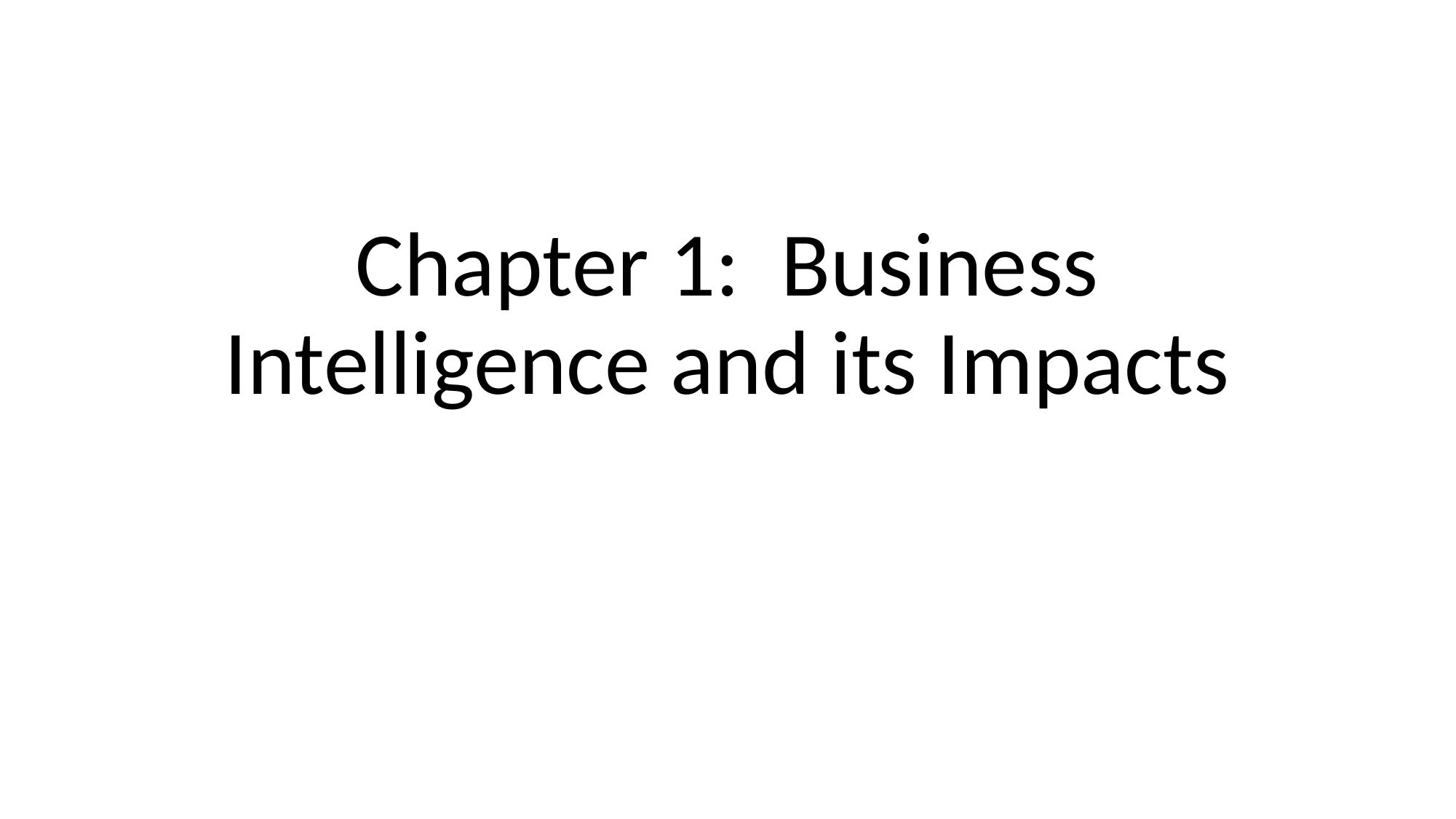

# Chapter 1:  Business Intelligence and its Impacts